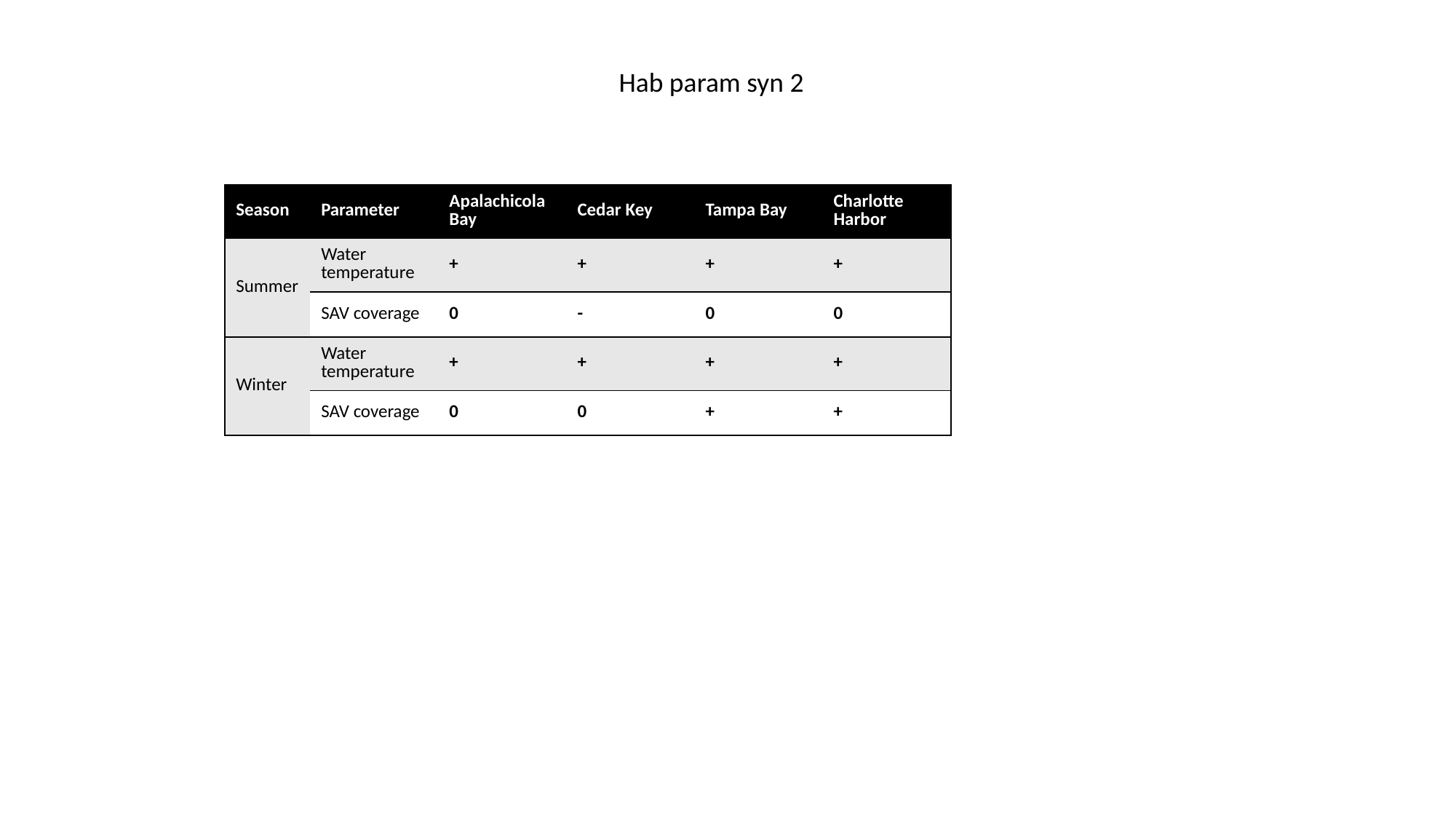

Hab param syn 2
| Season | Parameter | Apalachicola Bay | Cedar Key | Tampa Bay | Charlotte Harbor |
| --- | --- | --- | --- | --- | --- |
| Summer | Water temperature | + | + | + | + |
|  | SAV coverage | 0 | - | 0 | 0 |
| Winter | Water temperature | + | + | + | + |
|  | SAV coverage | 0 | 0 | + | + |